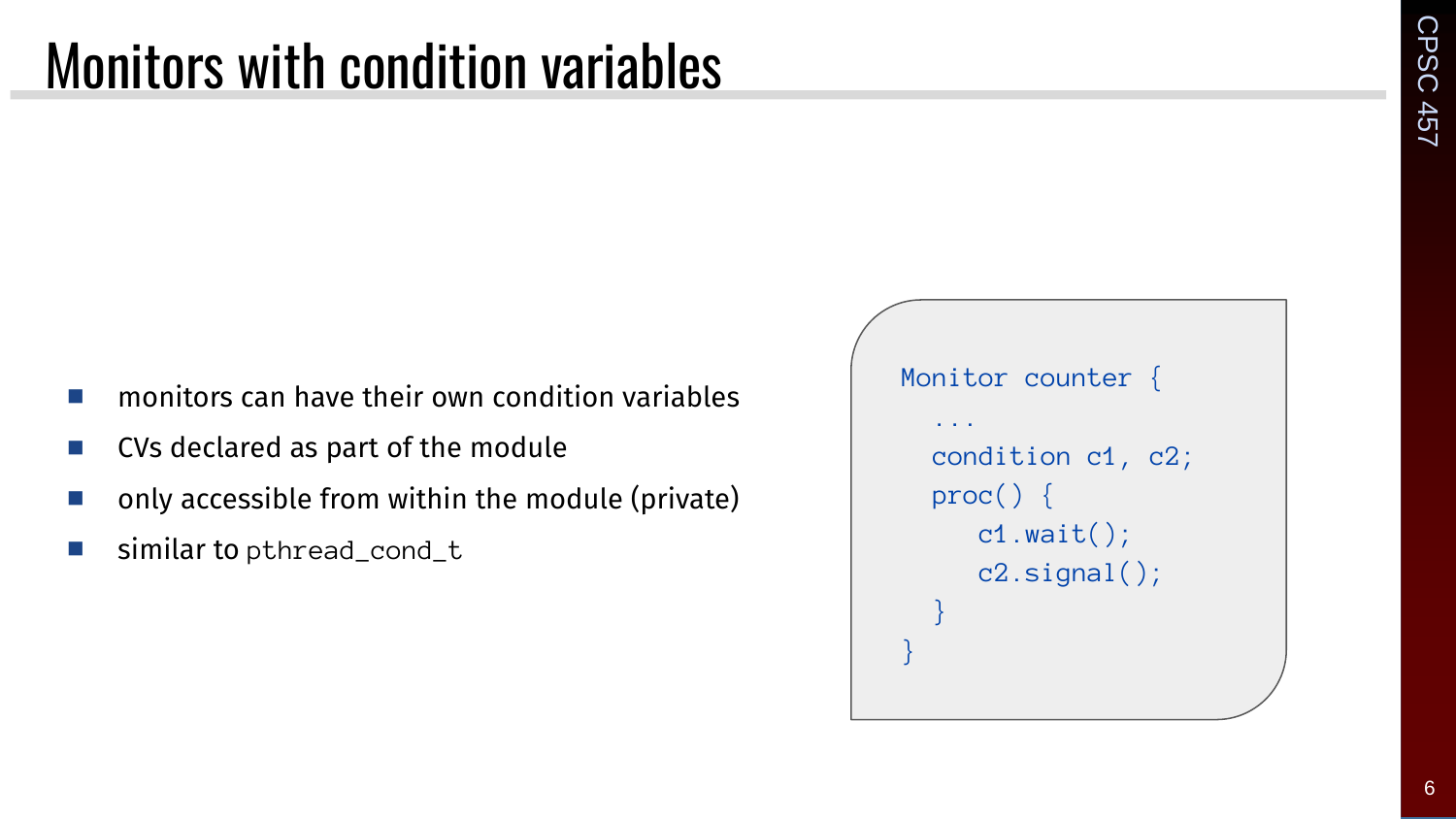

# Monitors with condition variables
monitors can have their own condition variables
CVs declared as part of the module
only accessible from within the module (private)
similar to pthread_cond_t
 Monitor counter {
   ...
   condition c1, c2;
   proc() {
      c1.wait();
      c2.signal();
   }
 }